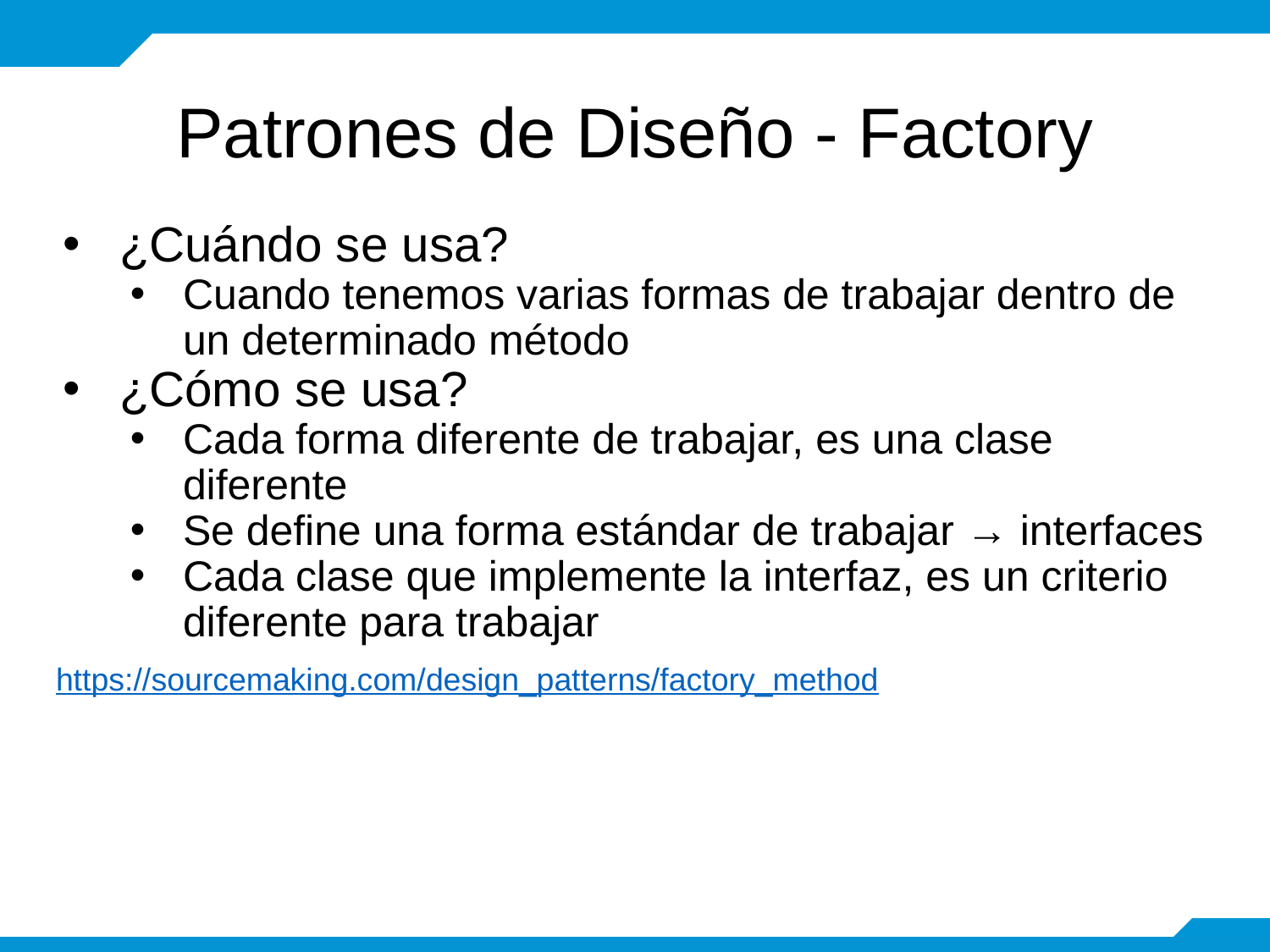

# Patrones de Diseño - Factory
¿Cuándo se usa?
Cuando tenemos varias formas de trabajar dentro de un determinado método
¿Cómo se usa?
Cada forma diferente de trabajar, es una clase diferente
Se define una forma estándar de trabajar → interfaces
Cada clase que implemente la interfaz, es un criterio diferente para trabajar
https://sourcemaking.com/design_patterns/factory_method